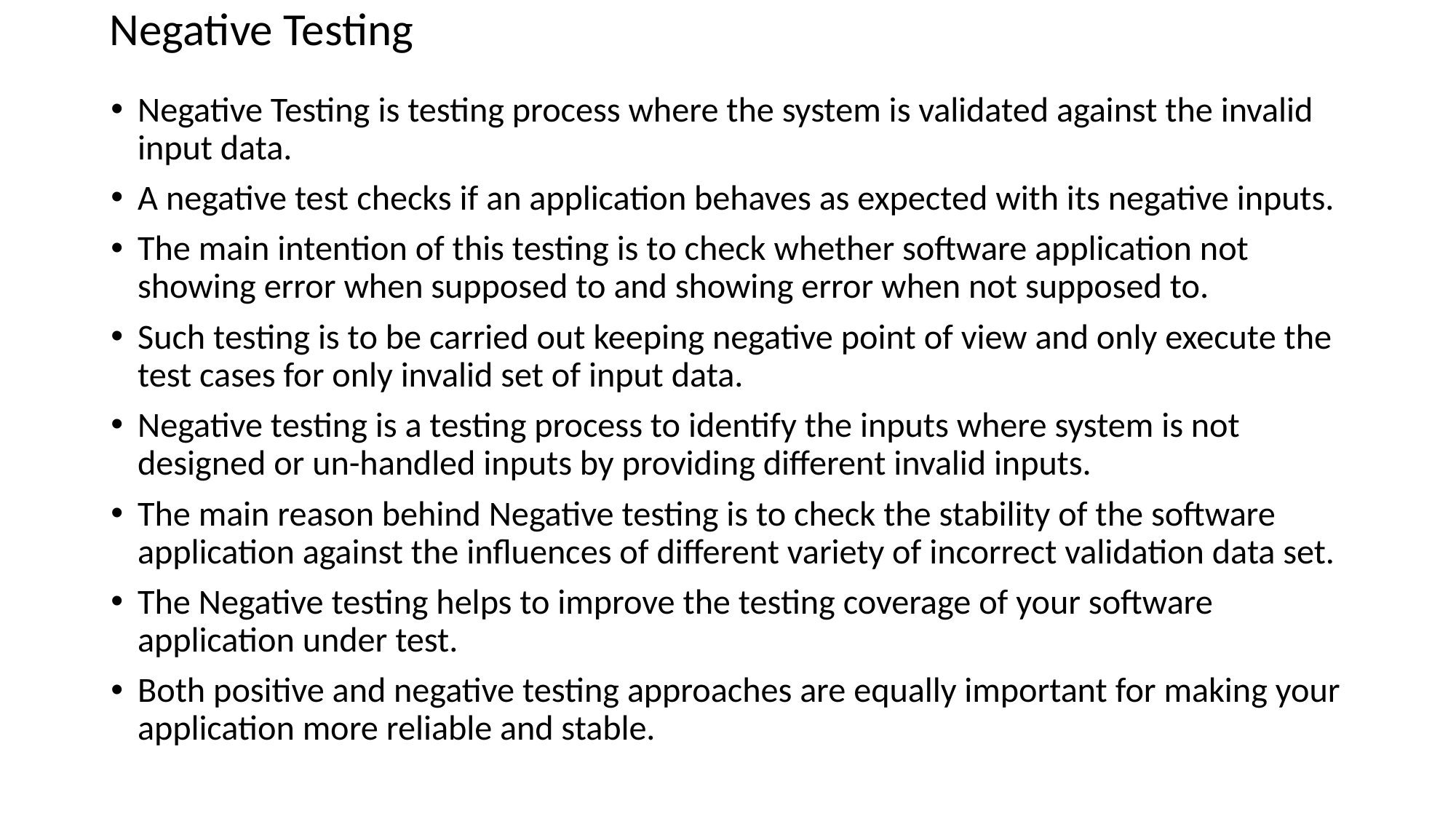

# Negative Testing
Negative Testing is testing process where the system is validated against the invalid input data.
A negative test checks if an application behaves as expected with its negative inputs.
The main intention of this testing is to check whether software application not showing error when supposed to and showing error when not supposed to.
Such testing is to be carried out keeping negative point of view and only execute the test cases for only invalid set of input data.
Negative testing is a testing process to identify the inputs where system is not designed or un-handled inputs by providing different invalid inputs.
The main reason behind Negative testing is to check the stability of the software application against the influences of different variety of incorrect validation data set.
The Negative testing helps to improve the testing coverage of your software application under test.
Both positive and negative testing approaches are equally important for making your application more reliable and stable.